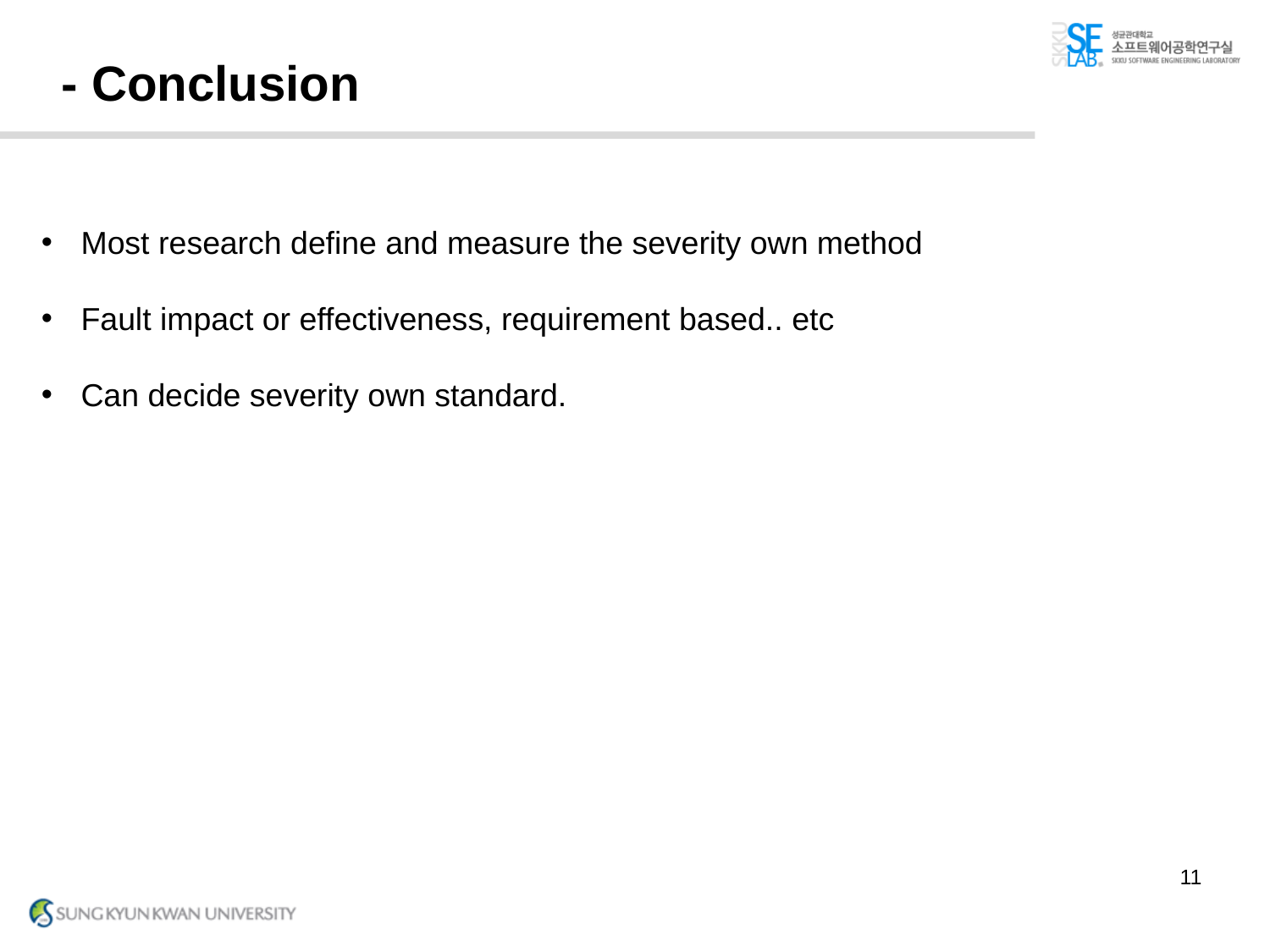

# - Conclusion
Most research define and measure the severity own method

Fault impact or effectiveness, requirement based.. etc

Can decide severity own standard.
11